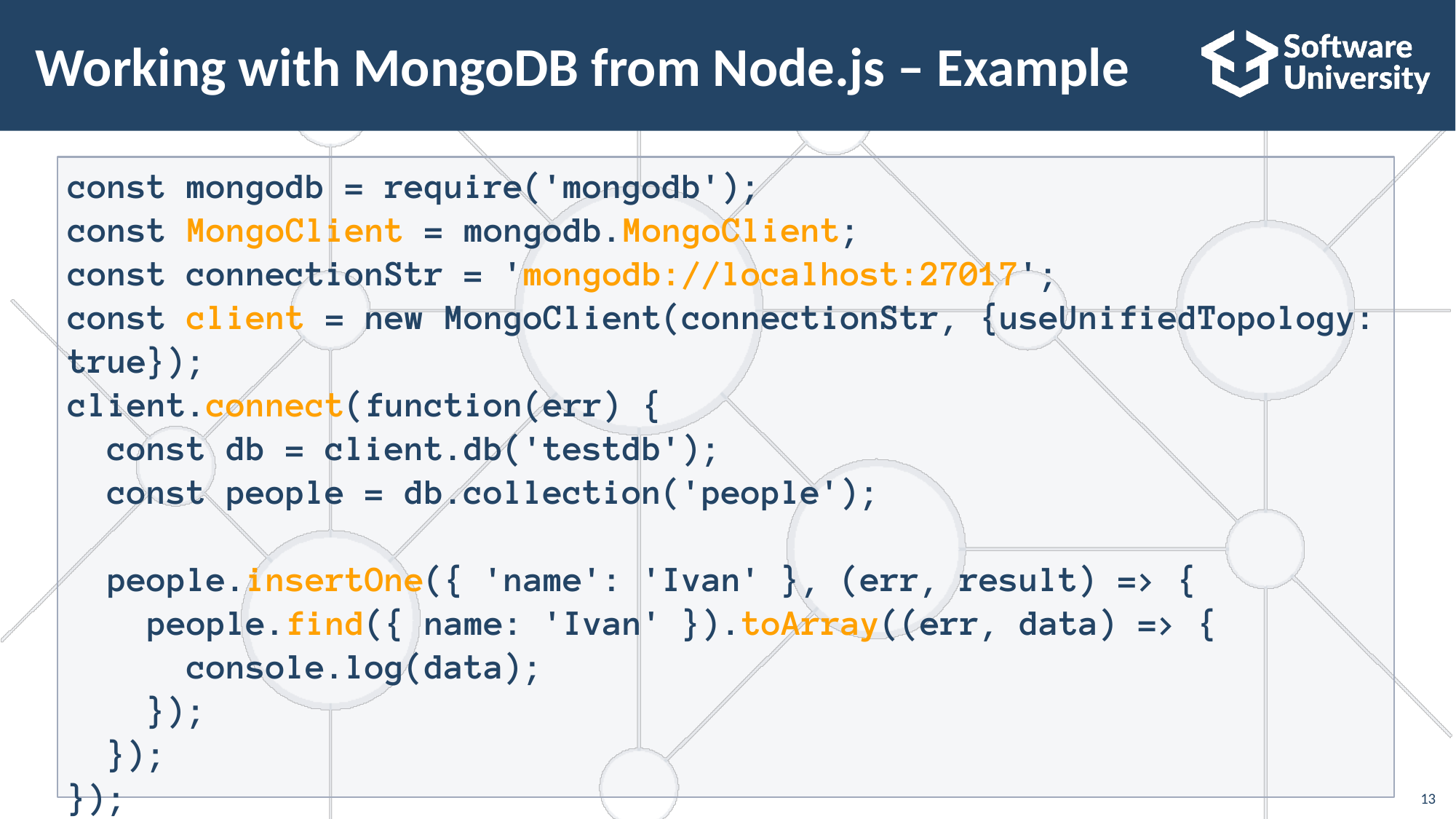

# Working with MongoDB from Node.js – Example
const mongodb = require('mongodb');
const MongoClient = mongodb.MongoClient;
const connectionStr = 'mongodb://localhost:27017';
const client = new MongoClient(connectionStr, {useUnifiedTopology: true});
client.connect(function(err) {
  const db = client.db('testdb');
  const people = db.collection('people');

  people.insertOne({ 'name': 'Ivan' }, (err, result) => {
    people.find({ name: 'Ivan' }).toArray((err, data) => {
      console.log(data);
    });
  });
});
13